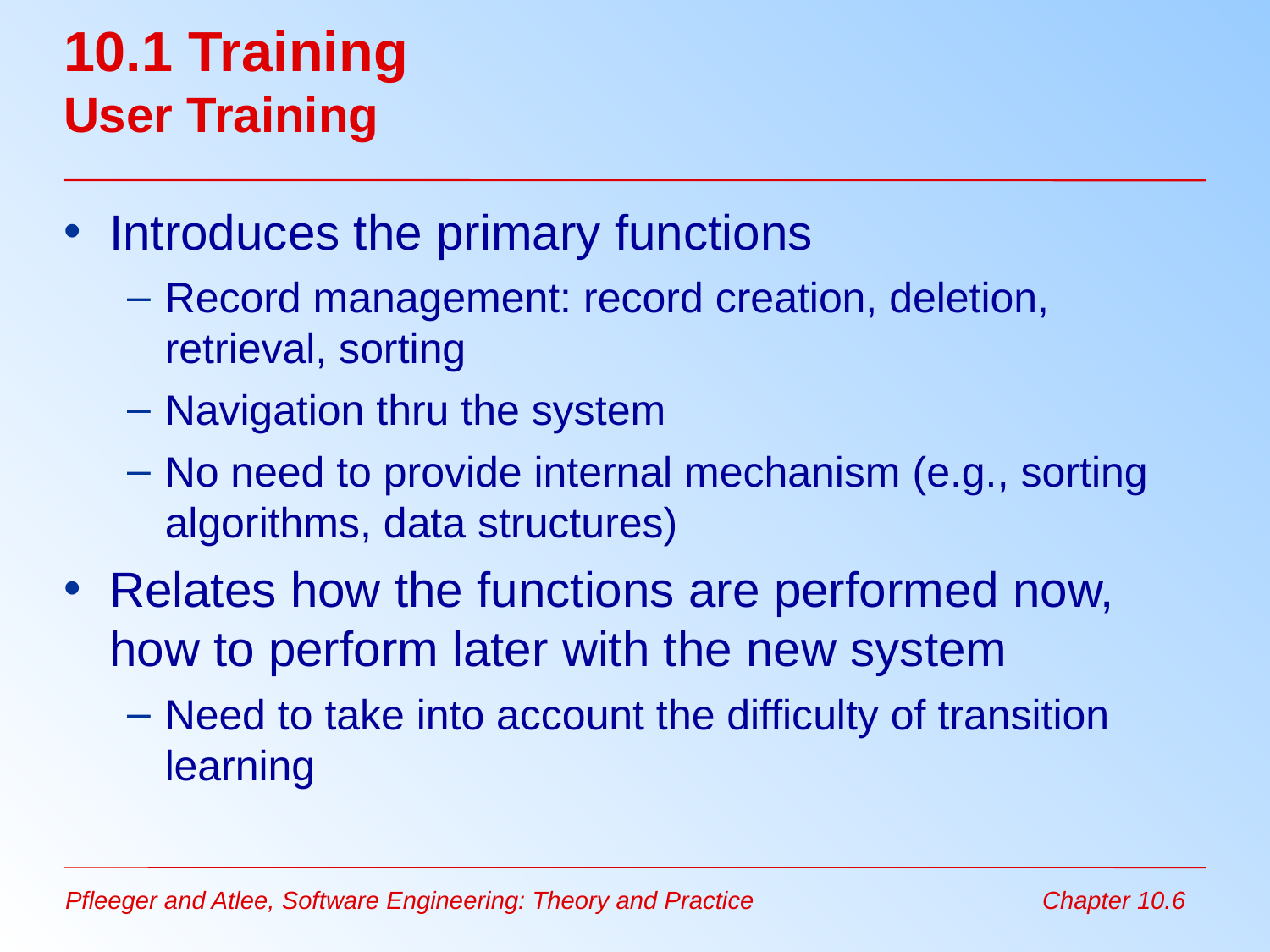

# 10.1 Training User Training
Introduces the primary functions
Record management: record creation, deletion, retrieval, sorting
Navigation thru the system
No need to provide internal mechanism (e.g., sorting algorithms, data structures)
Relates how the functions are performed now, how to perform later with the new system
Need to take into account the difficulty of transition learning